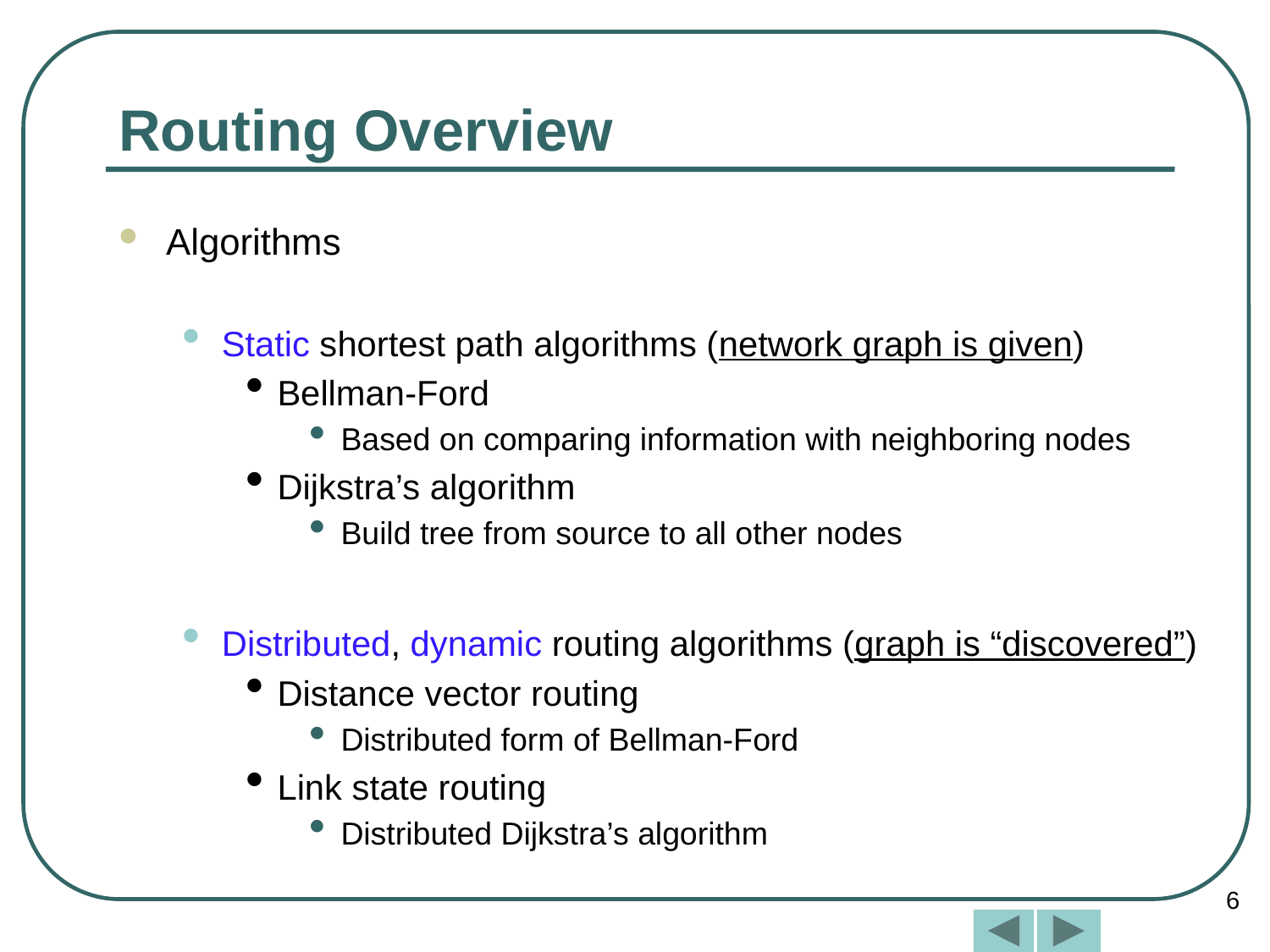

# Routing Overview
Algorithms

Static shortest path algorithms (network graph is given)
Bellman-Ford
Based on comparing information with neighboring nodes
Dijkstra’s algorithm
Build tree from source to all other nodes

Distributed, dynamic routing algorithms (graph is “discovered”)
Distance vector routing
Distributed form of Bellman-Ford
Link state routing
Distributed Dijkstra’s algorithm
6